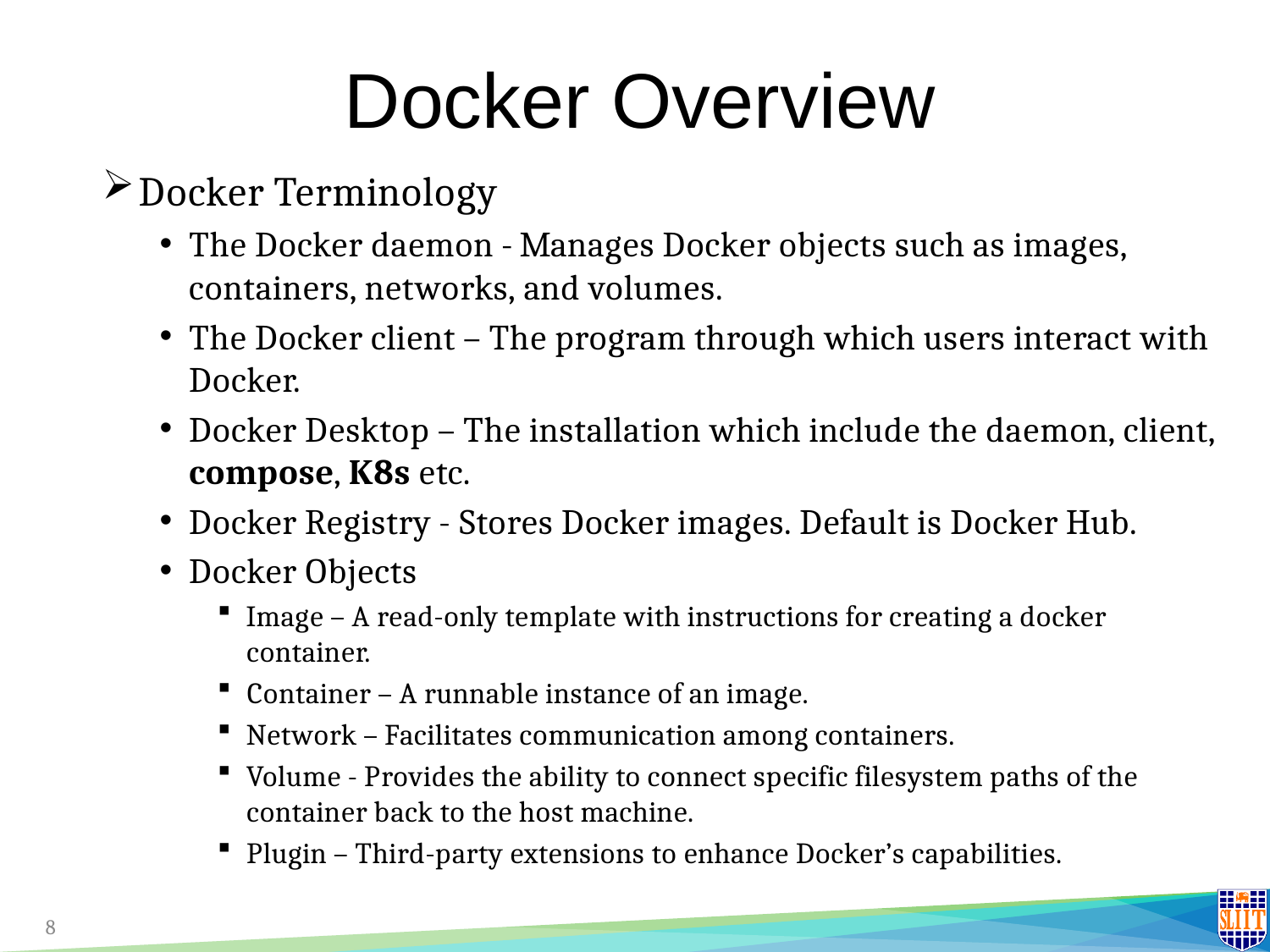

# Docker Overview
Docker Terminology
The Docker daemon - Manages Docker objects such as images, containers, networks, and volumes.
The Docker client – The program through which users interact with Docker.
Docker Desktop – The installation which include the daemon, client, compose, K8s etc.
Docker Registry - Stores Docker images. Default is Docker Hub.
Docker Objects
Image – A read-only template with instructions for creating a docker container.
Container – A runnable instance of an image.
Network – Facilitates communication among containers.
Volume - Provides the ability to connect specific filesystem paths of the container back to the host machine.
Plugin – Third-party extensions to enhance Docker’s capabilities.

8